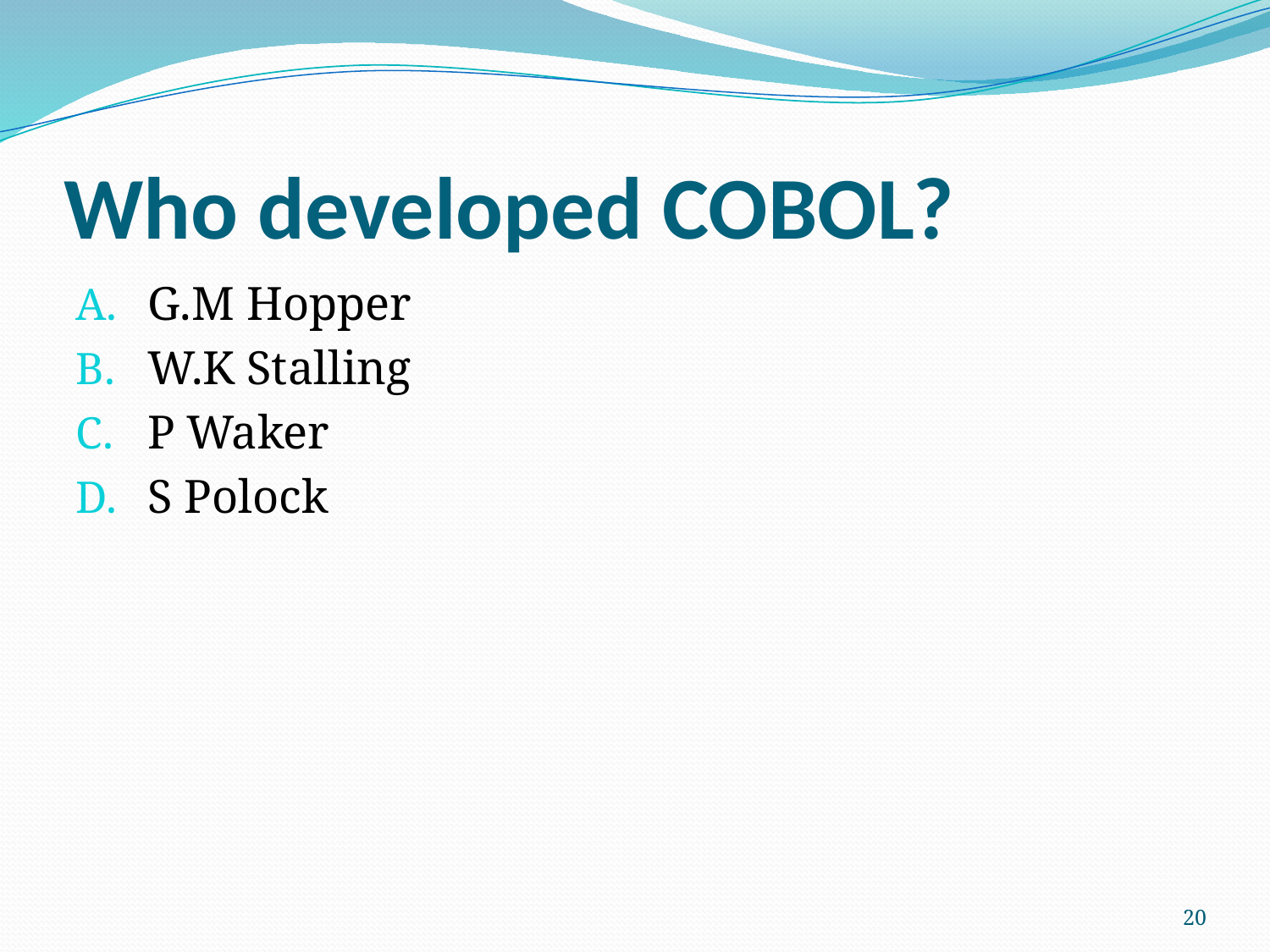

# Who developed COBOL?
G.M Hopper
W.K Stalling
P Waker
S Polock
20